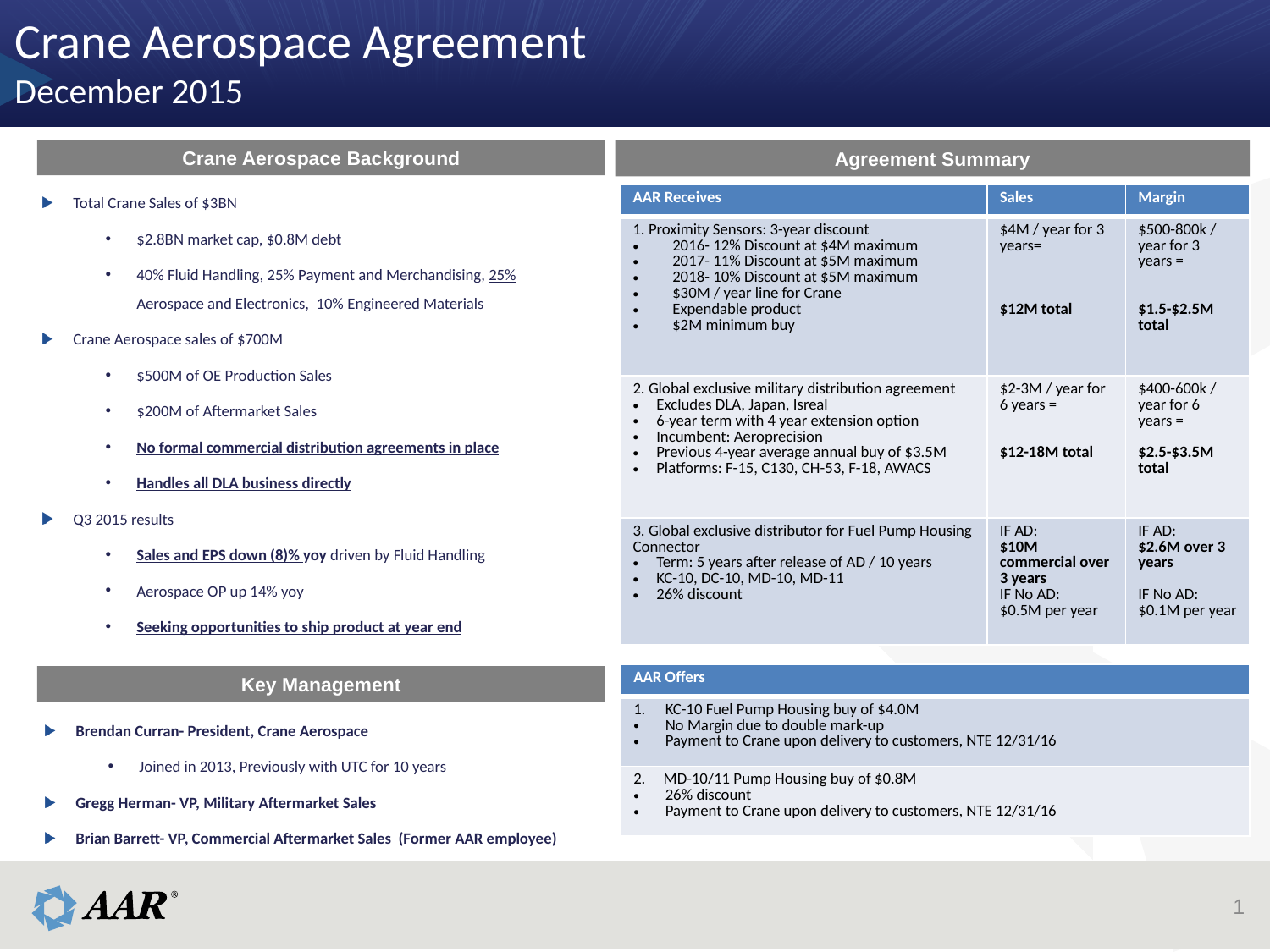

Crane Aerospace Agreement
December 2015
Crane Aerospace Background
Agreement Summary
Total Crane Sales of $3BN
$2.8BN market cap, $0.8M debt
40% Fluid Handling, 25% Payment and Merchandising, 25% Aerospace and Electronics,  10% Engineered Materials
Crane Aerospace sales of $700M
$500M of OE Production Sales
$200M of Aftermarket Sales
No formal commercial distribution agreements in place
Handles all DLA business directly
Q3 2015 results
Sales and EPS down (8)% yoy driven by Fluid Handling
Aerospace OP up 14% yoy
Seeking opportunities to ship product at year end

| AAR Receives | Sales | Margin |
| --- | --- | --- |
| 1. Proximity Sensors: 3-year discount 2016- 12% Discount at $4M maximum 2017- 11% Discount at $5M maximum 2018- 10% Discount at $5M maximum $30M / year line for Crane Expendable product $2M minimum buy | $4M / year for 3 years= $12M total | $500-800k / year for 3 years = $1.5-$2.5M total |
| 2. Global exclusive military distribution agreement Excludes DLA, Japan, Isreal 6-year term with 4 year extension option Incumbent: Aeroprecision Previous 4-year average annual buy of $3.5M Platforms: F-15, C130, CH-53, F-18, AWACS | $2-3M / year for 6 years = $12-18M total | $400-600k / year for 6 years = $2.5-$3.5M total |
| 3. Global exclusive distributor for Fuel Pump Housing Connector Term: 5 years after release of AD / 10 years KC-10, DC-10, MD-10, MD-11 26% discount | IF AD: $10M commercial over 3 years IF No AD: $0.5M per year | IF AD: $2.6M over 3 years IF No AD: $0.1M per year |
| AAR Offers |
| --- |
| KC-10 Fuel Pump Housing buy of $4.0M No Margin due to double mark-up Payment to Crane upon delivery to customers, NTE 12/31/16 |
| 2. MD-10/11 Pump Housing buy of $0.8M 26% discount Payment to Crane upon delivery to customers, NTE 12/31/16 |
Key Management
Brendan Curran- President, Crane Aerospace
Joined in 2013, Previously with UTC for 10 years
Gregg Herman- VP, Military Aftermarket Sales
Brian Barrett- VP, Commercial Aftermarket Sales  (Former AAR employee)
1